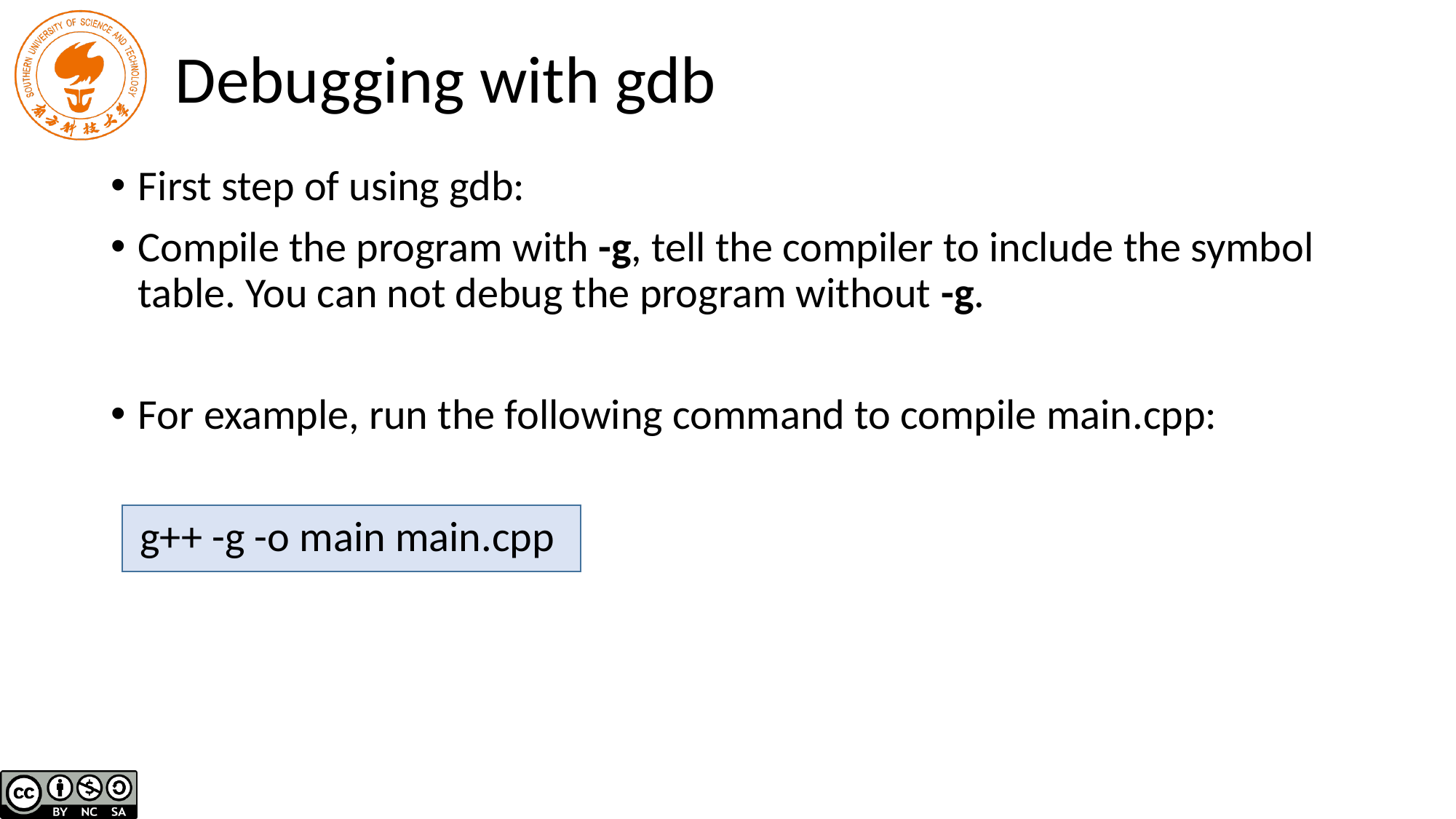

# Debugging with gdb
First step of using gdb:
Compile the program with -g, tell the compiler to include the symbol table. You can not debug the program without -g.

For example, run the following command to compile main.cpp:

   g++ -g -o main main.cpp